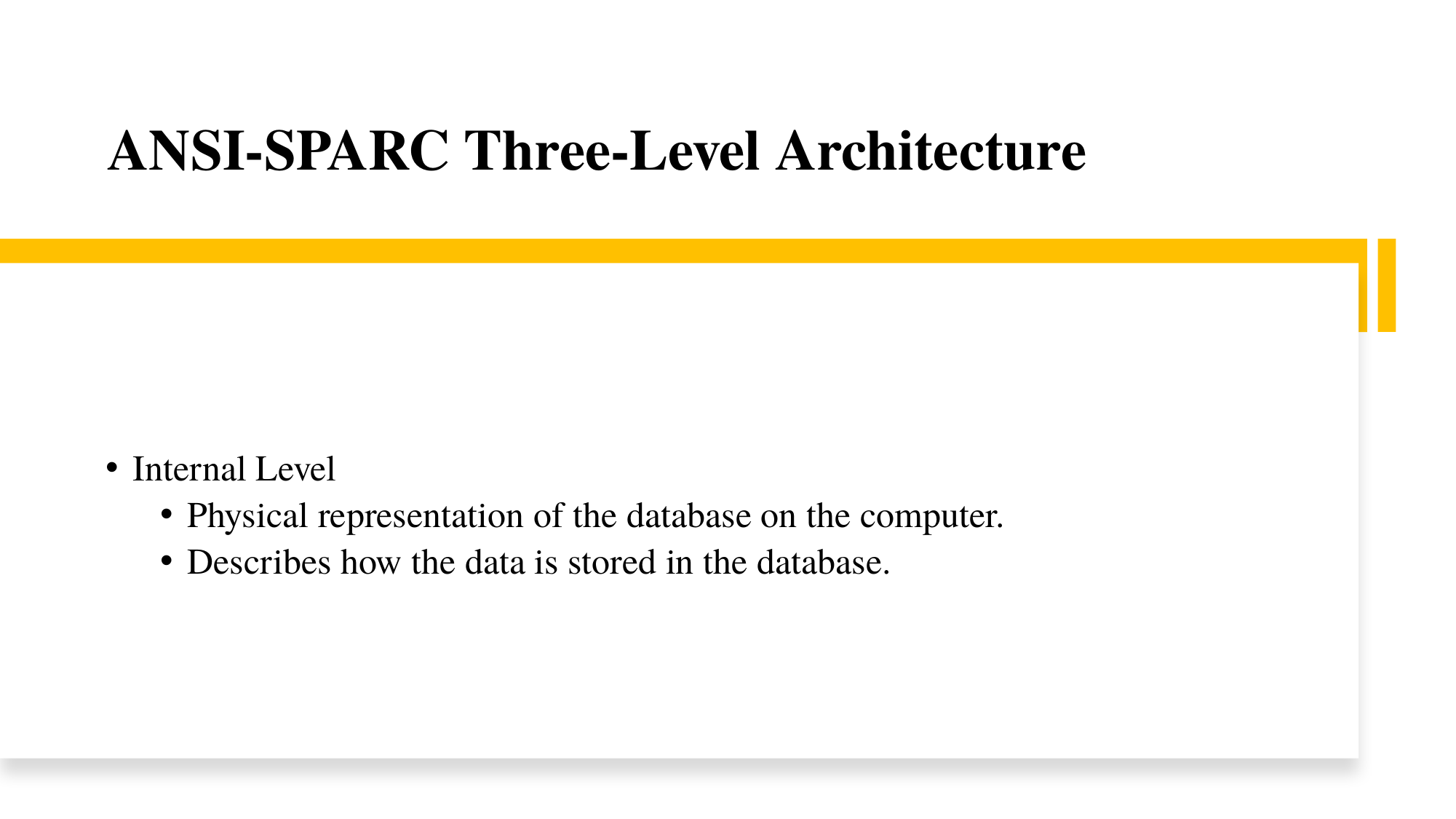

# ANSI-SPARC Three-Level Architecture

Internal Level
Physical representation of the database on the computer.
Describes how the data is stored in the database.